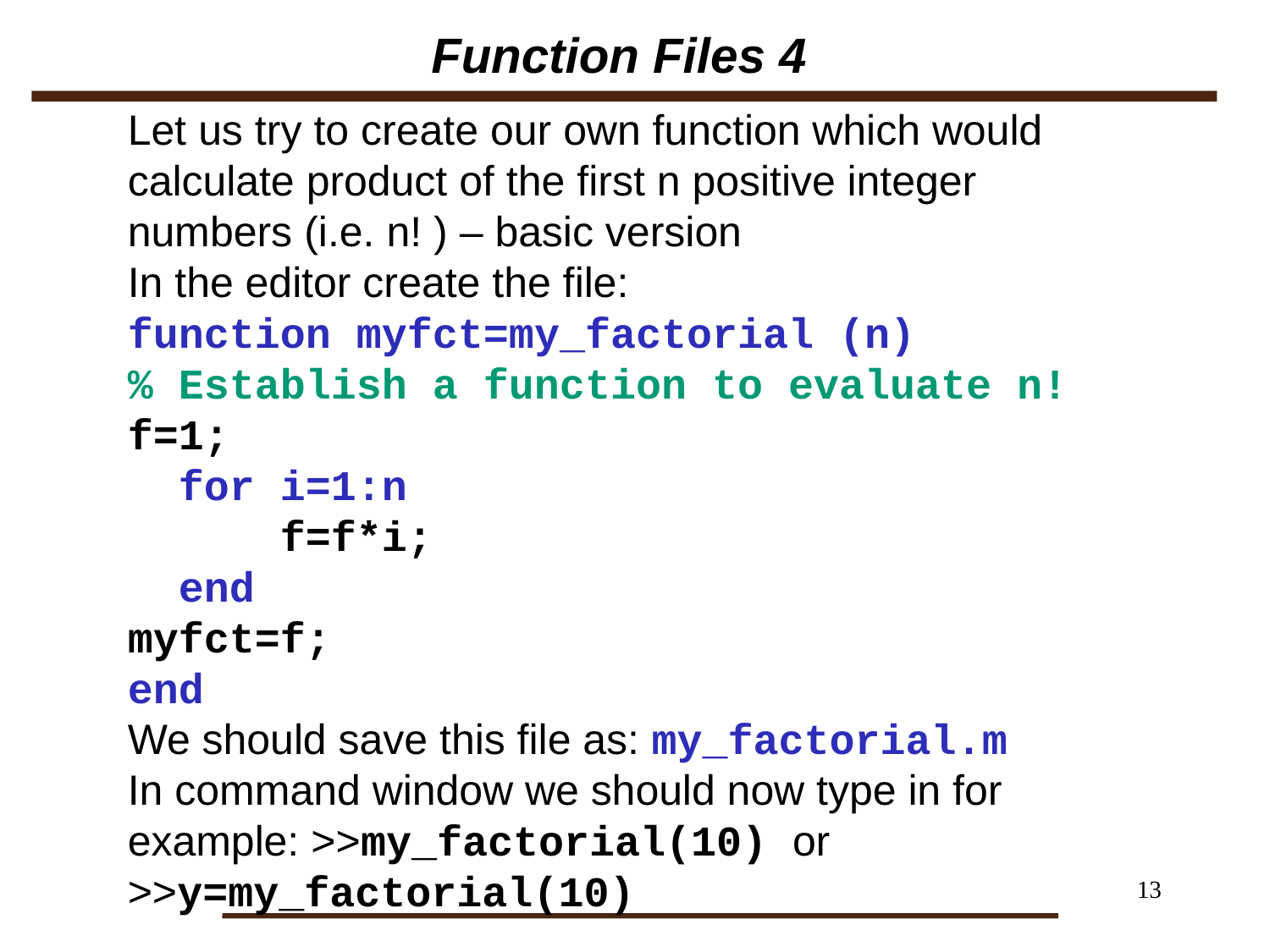

# Function Files 4

Let us try to create our own function which would calculate product of the first n positive integer numbers (i.e. n! ) – basic version
In the editor create the file:
function myfct=my_factorial (n)
% Establish a function to evaluate n!
f=1;
  for i=1:n
	 f=f*i;
  end
myfct=f;
end
We should save this file as: my_factorial.m
In command window we should now type in for example: >>my_factorial(10) or >>y=my_factorial(10)

13